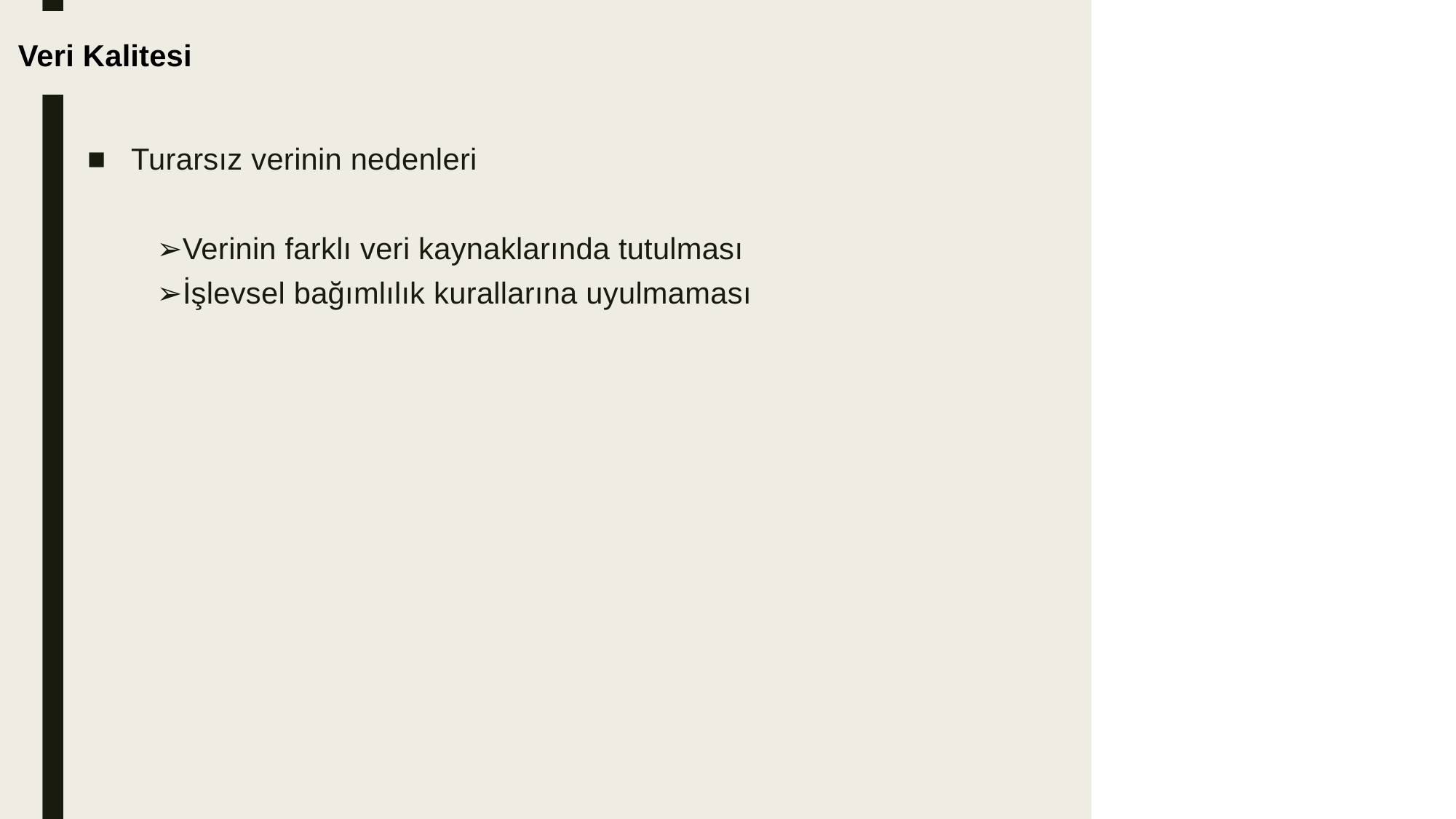

Veri Kalitesi
■
Turarsız verinin nedenleri
➢Verinin farklı veri kaynaklarında tutulması
➢İşlevsel bağımlılık kurallarına uyulmaması